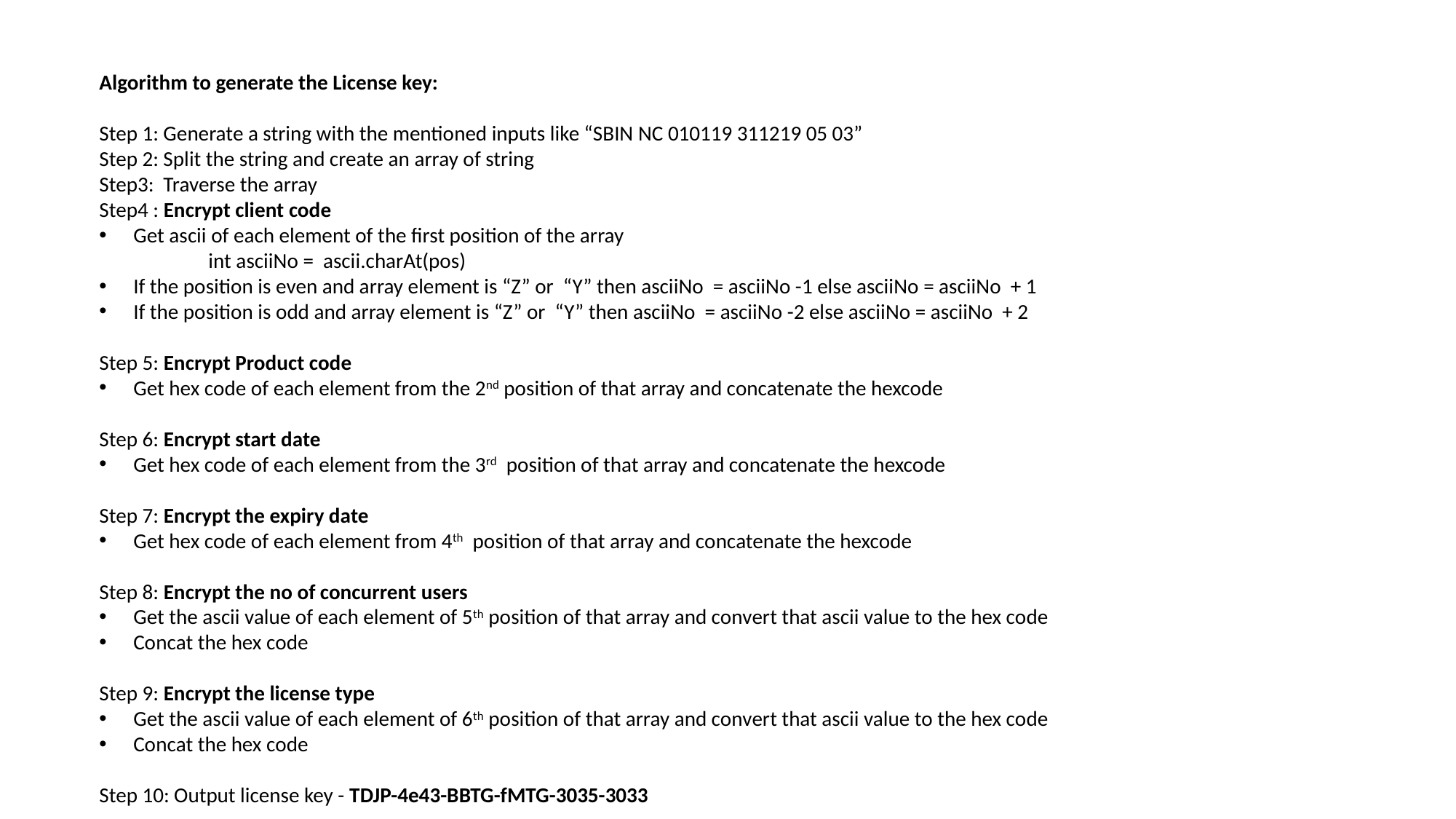

Algorithm to generate the License key:

Step 1: Generate a string with the mentioned inputs like “SBIN NC 010119 311219 05 03”
Step 2: Split the string and create an array of string
Step3:  Traverse the array
Step4 : Encrypt client code
Get ascii of each element of the first position of the array
	int asciiNo =  ascii.charAt(pos)
If the position is even and array element is “Z” or  “Y” then asciiNo  = asciiNo -1 else asciiNo = asciiNo  + 1
If the position is odd and array element is “Z” or  “Y” then asciiNo  = asciiNo -2 else asciiNo = asciiNo  + 2

Step 5: Encrypt Product code
Get hex code of each element from the 2nd position of that array and concatenate the hexcode

Step 6: Encrypt start date
Get hex code of each element from the 3rd  position of that array and concatenate the hexcode

Step 7: Encrypt the expiry date
Get hex code of each element from 4th  position of that array and concatenate the hexcode

Step 8: Encrypt the no of concurrent users
Get the ascii value of each element of 5th position of that array and convert that ascii value to the hex code
Concat the hex code

Step 9: Encrypt the license type
Get the ascii value of each element of 6th position of that array and convert that ascii value to the hex code
Concat the hex code

Step 10: Output license key - TDJP-4e43-BBTG-fMTG-3035-3033